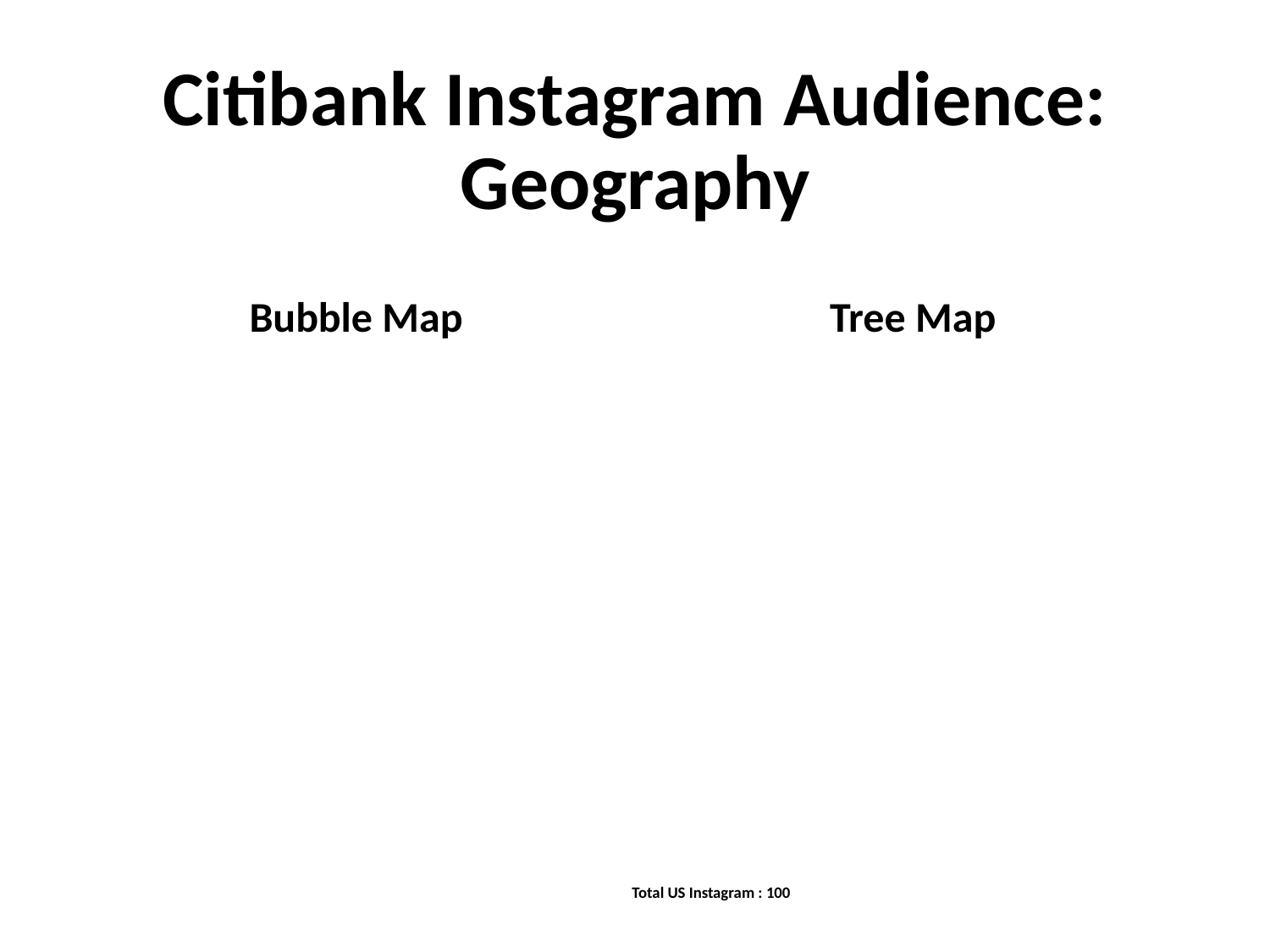

# Citibank Instagram Audience: Geography
Bubble Map
Tree Map

Total US Instagram : 100